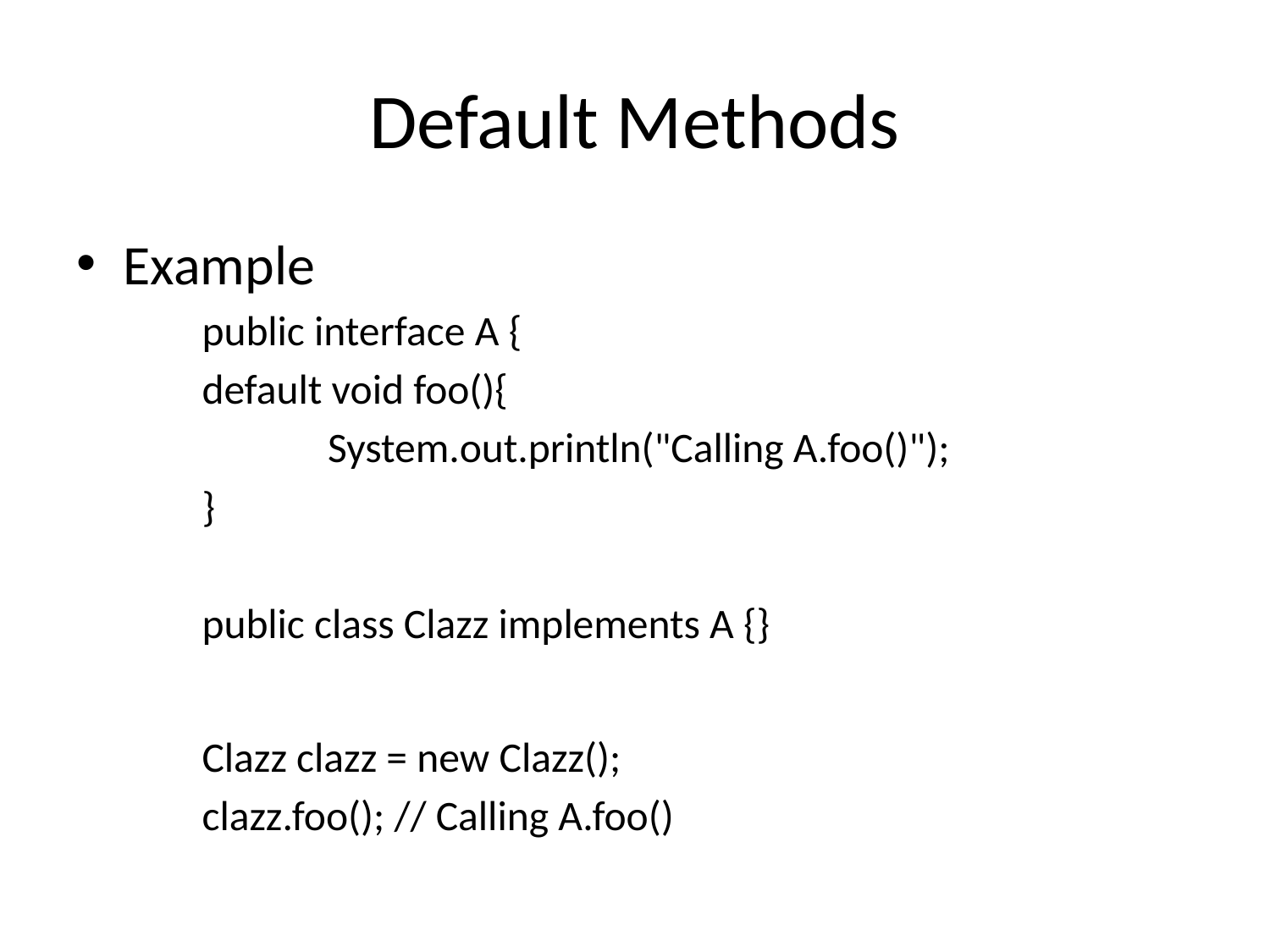

# Default Methods
Example
public interface A {
	default void foo(){
 	System.out.println("Calling A.foo()");
}

public class Clazz implements A {}

Clazz clazz = new Clazz();
clazz.foo(); // Calling A.foo()